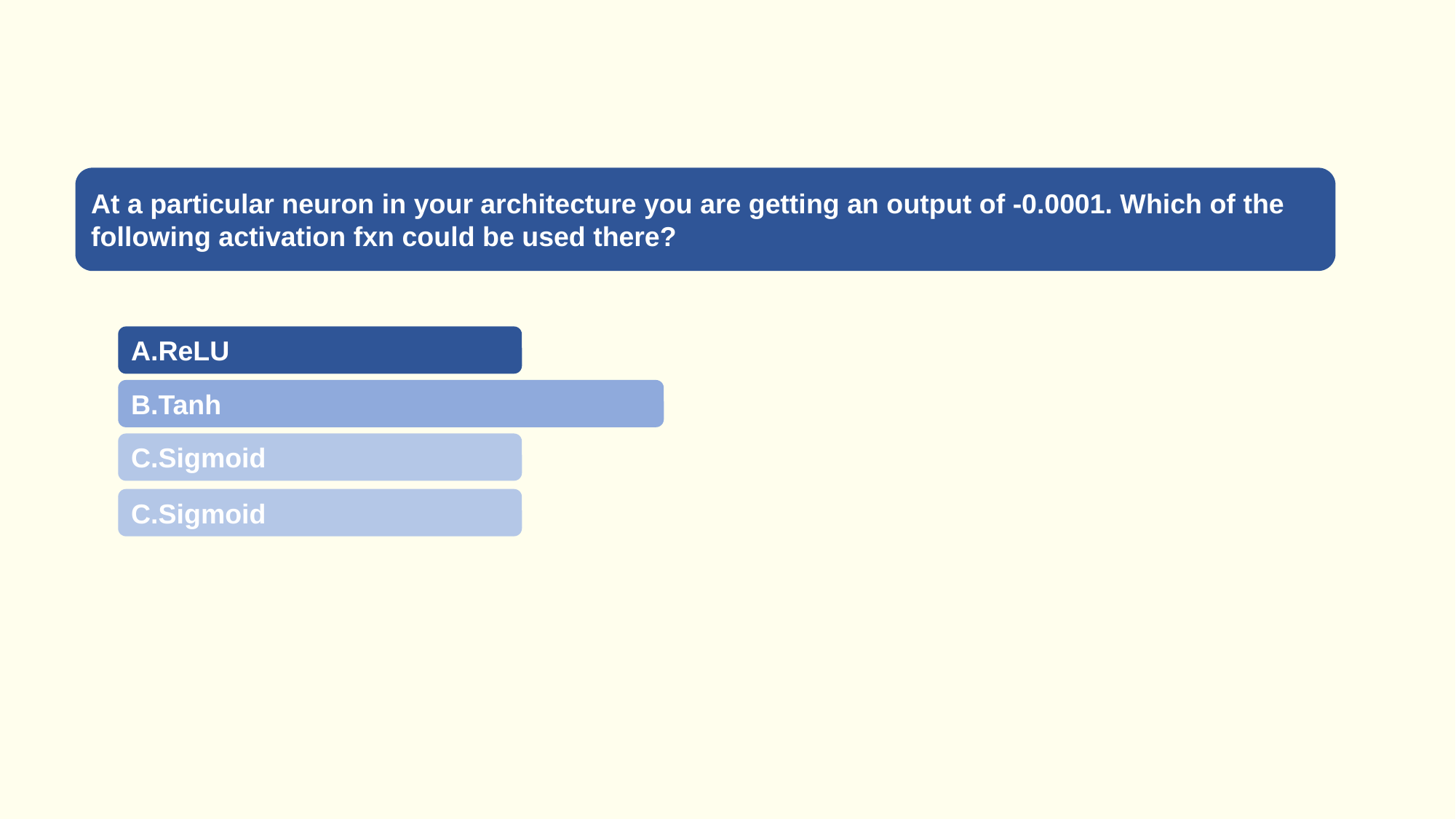

At a particular neuron in your architecture you are getting an output of -0.0001. Which of the following activation fxn could be used there?
A.ReLU
B.Tanh
C.Sigmoid
C.Sigmoid